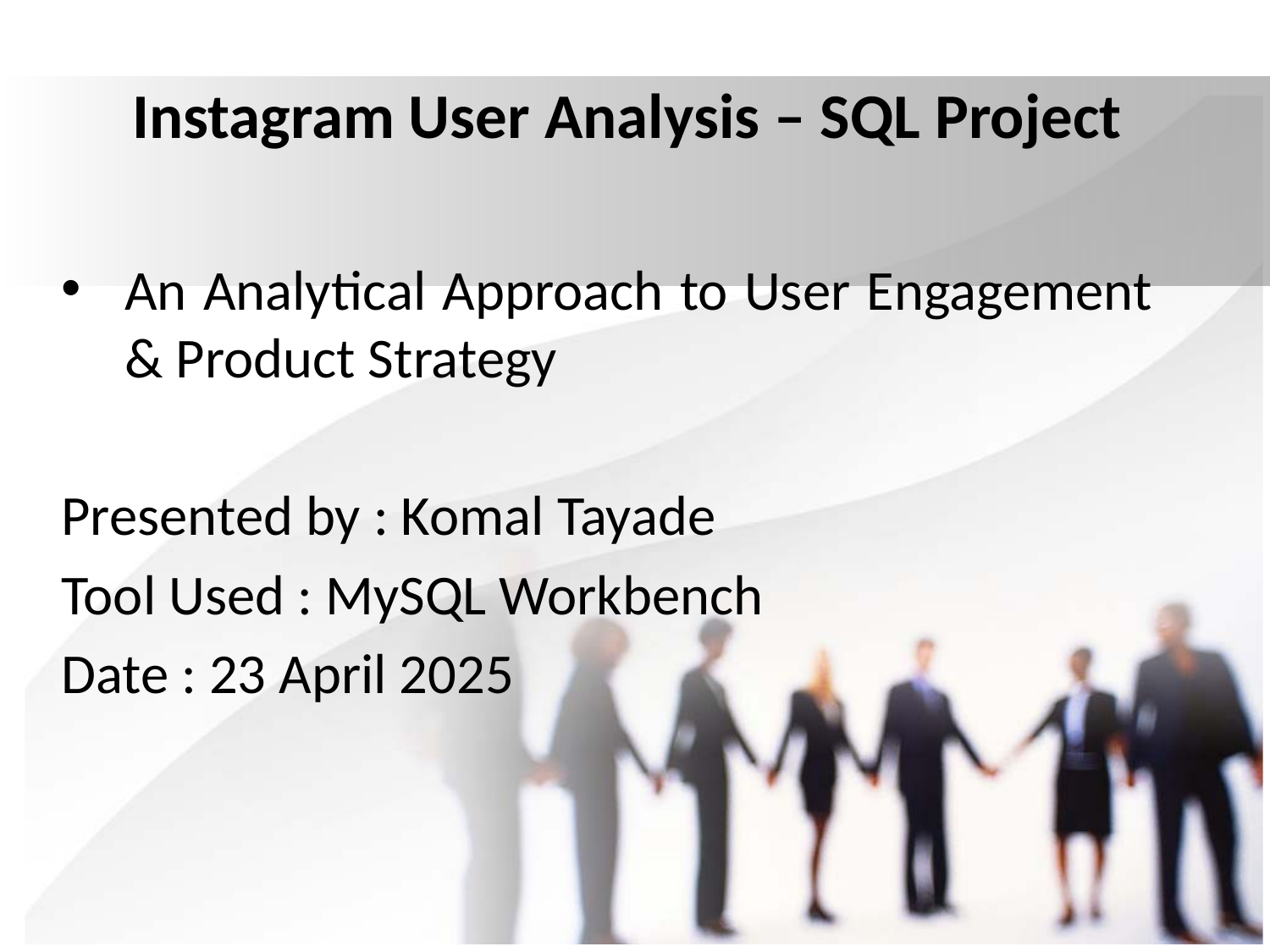

# Instagram User Analysis – SQL Project
An Analytical Approach to User Engagement & Product Strategy

Presented by : Komal Tayade
Tool Used : MySQL Workbench
Date : 23 April 2025